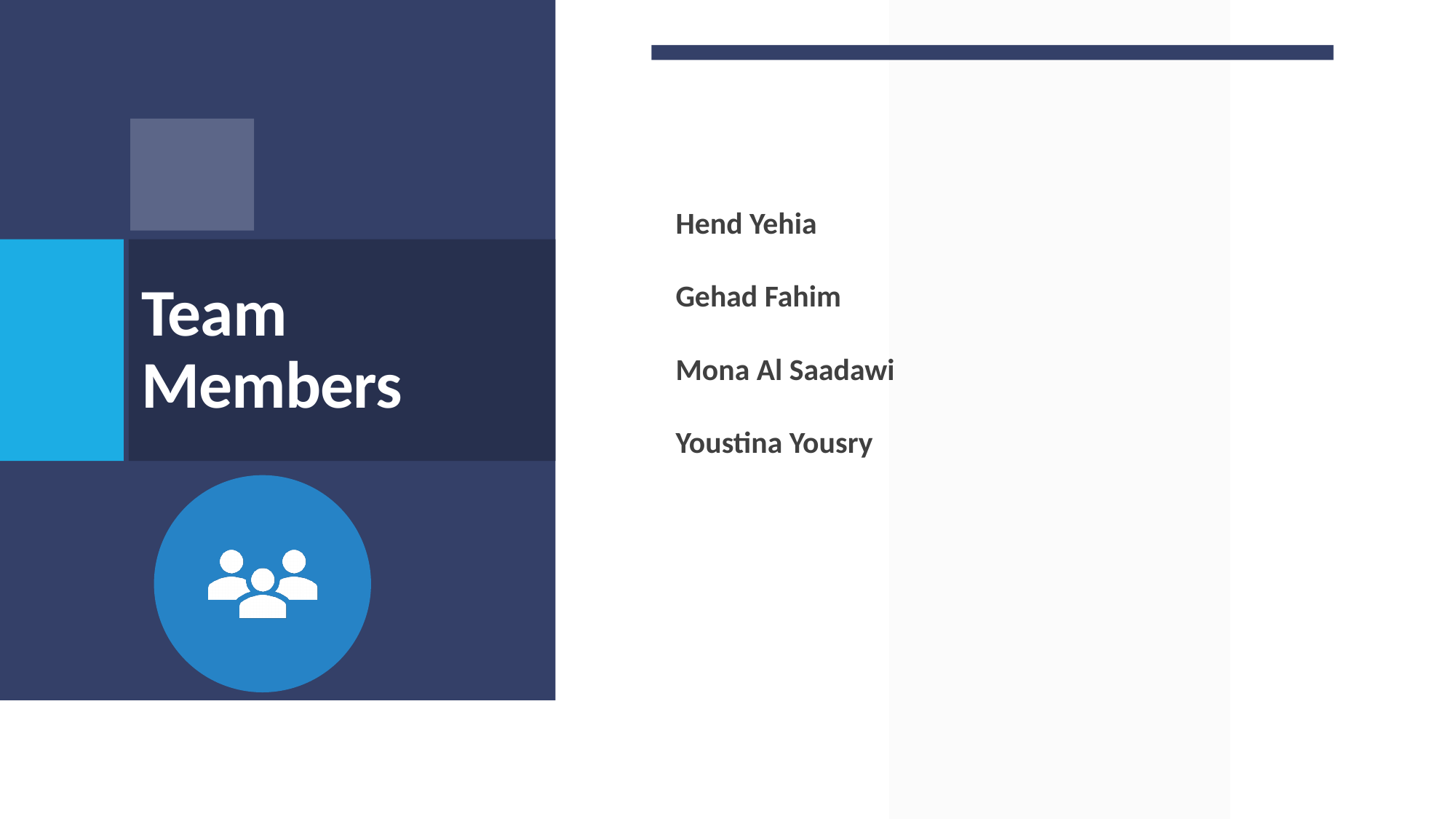

Hend Yehia

Gehad Fahim

Mona Al Saadawi

Youstina Yousry

# Team Members